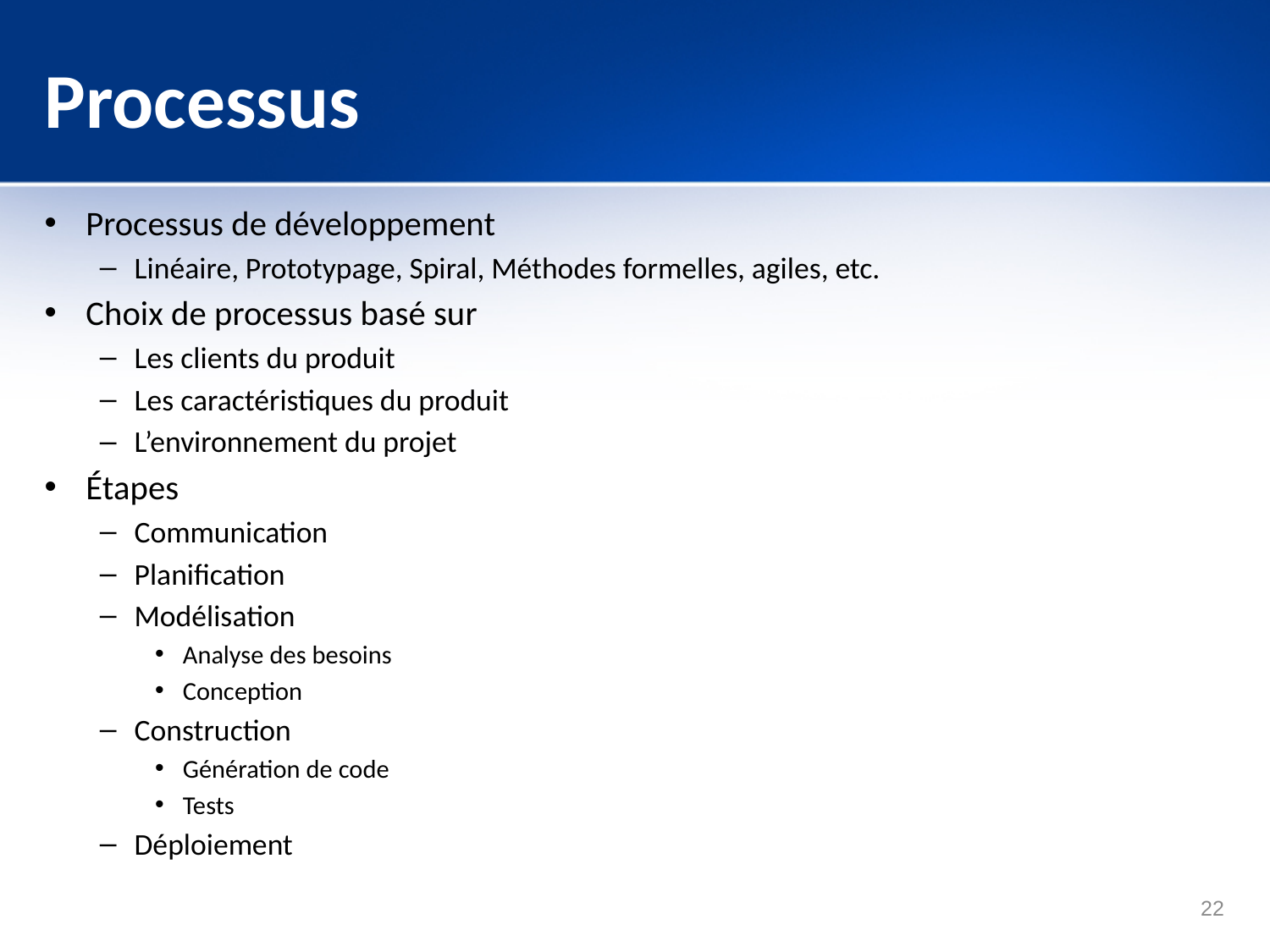

# Processus
Processus de développement
Linéaire, Prototypage, Spiral, Méthodes formelles, agiles, etc.
Choix de processus basé sur
Les clients du produit
Les caractéristiques du produit
L’environnement du projet
Étapes
Communication
Planification
Modélisation
Analyse des besoins
Conception
Construction
Génération de code
Tests
Déploiement

22